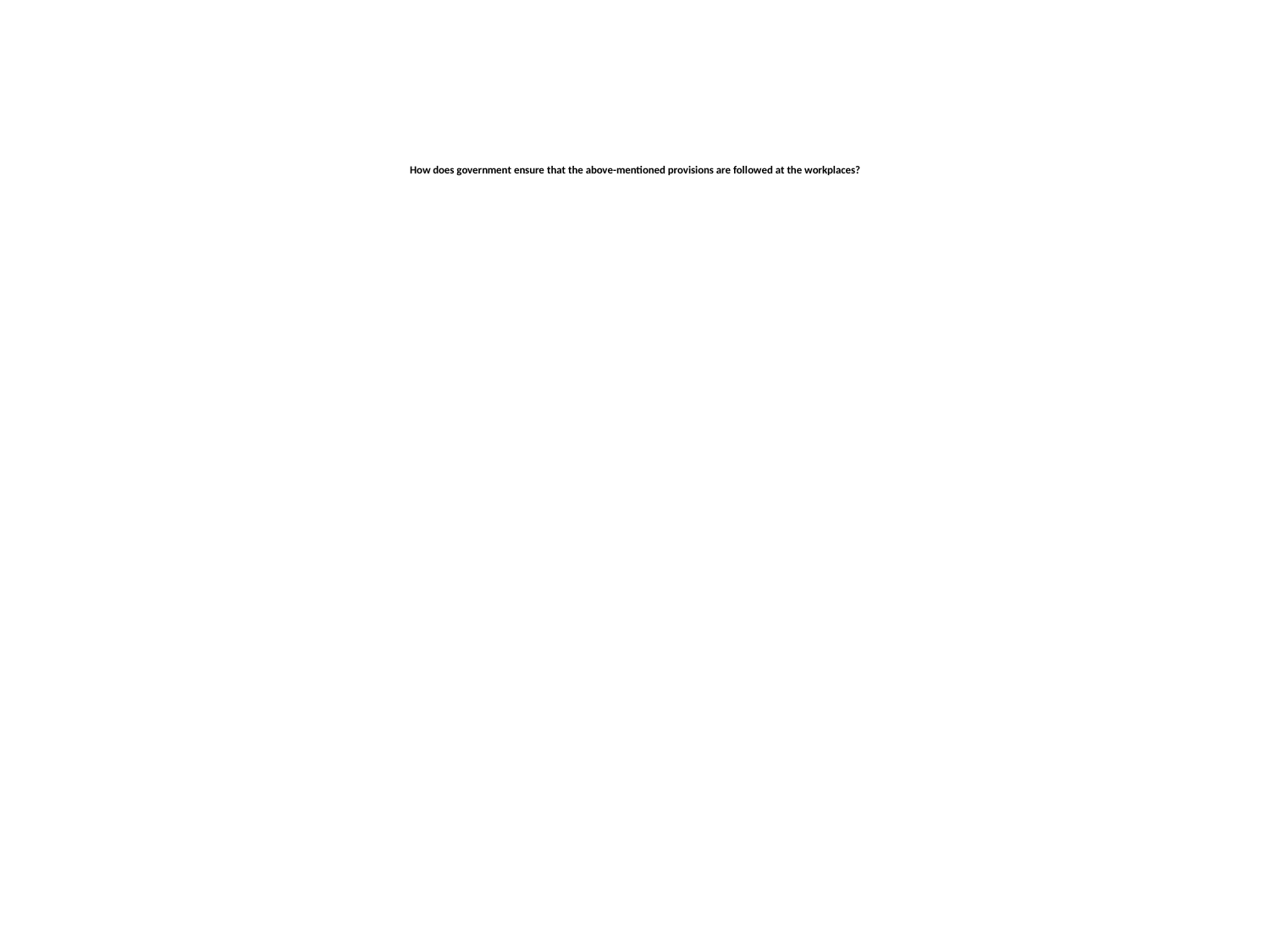

# How does government ensure that the above-mentioned provisions are followed at the workplaces?